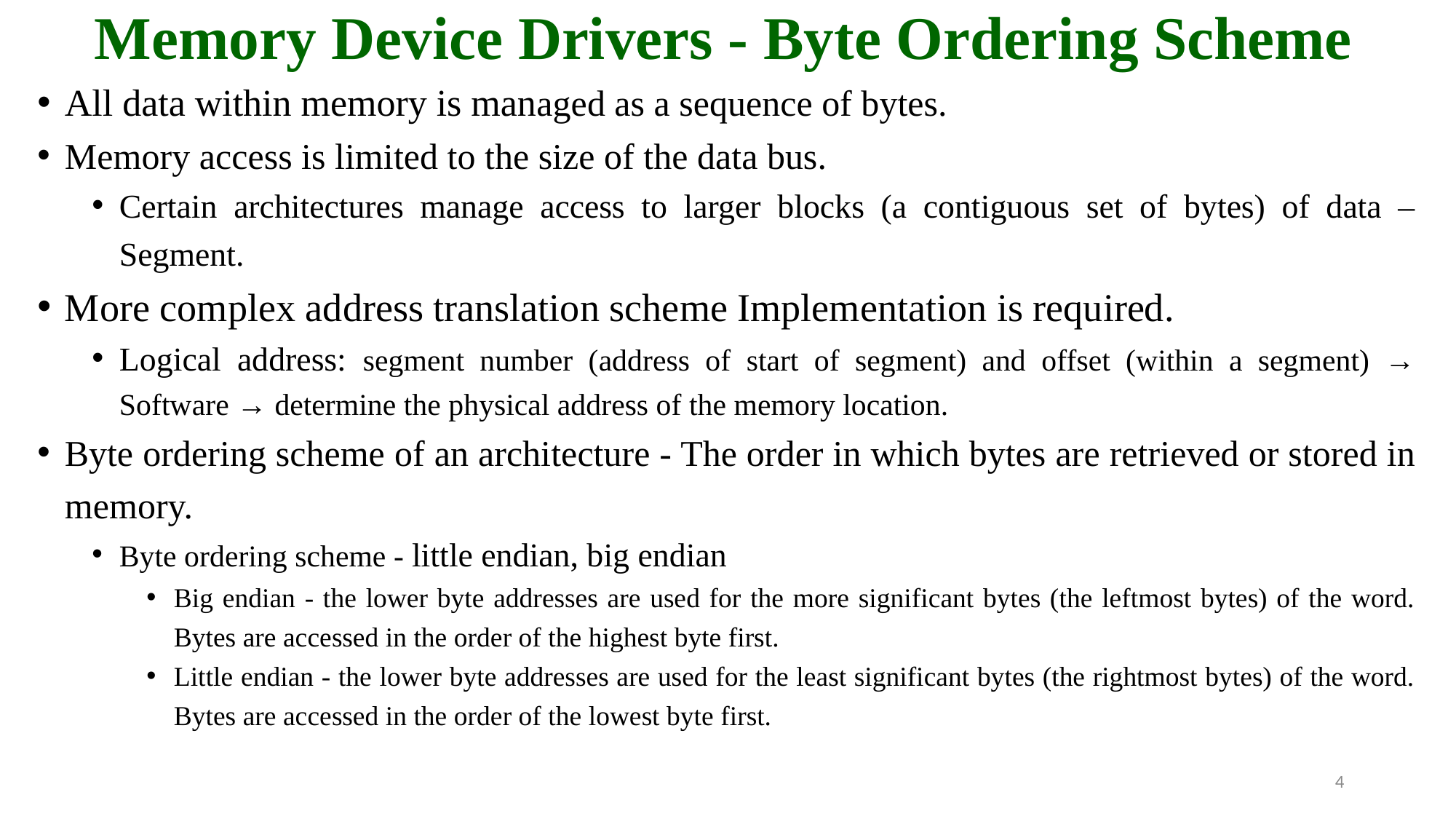

# Memory Device Drivers - Byte Ordering Scheme
All data within memory is managed as a sequence of bytes.
Memory access is limited to the size of the data bus.
Certain architectures manage access to larger blocks (a contiguous set of bytes) of data – Segment.
More complex address translation scheme Implementation is required.
Logical address: segment number (address of start of segment) and offset (within a segment) → Software → determine the physical address of the memory location.
Byte ordering scheme of an architecture - The order in which bytes are retrieved or stored in memory.
Byte ordering scheme - little endian, big endian
Big endian - the lower byte addresses are used for the more significant bytes (the leftmost bytes) of the word. Bytes are accessed in the order of the highest byte first.
Little endian - the lower byte addresses are used for the least significant bytes (the rightmost bytes) of the word. Bytes are accessed in the order of the lowest byte first.
4